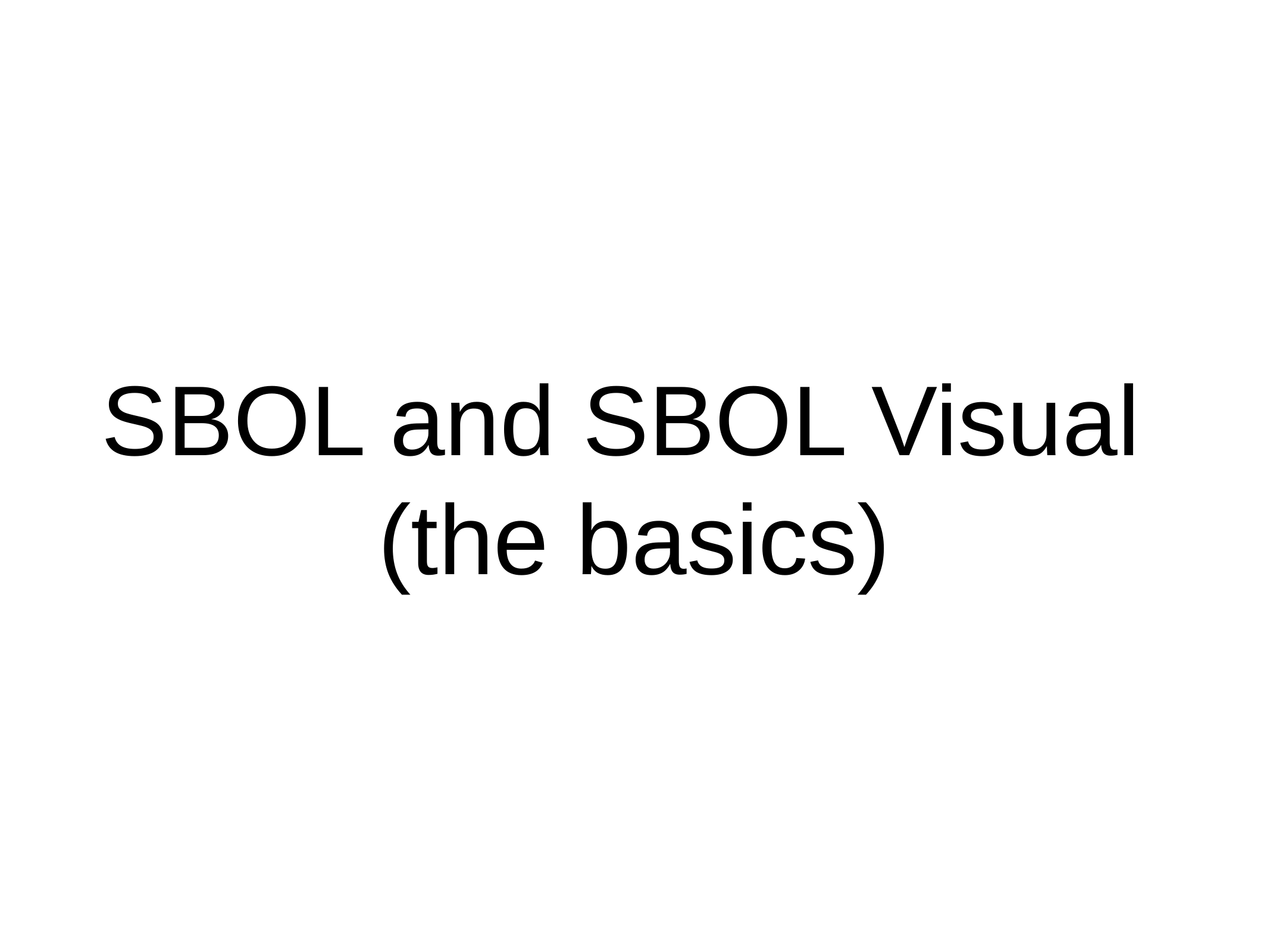

# SBOL and SBOL Visual
(the basics)